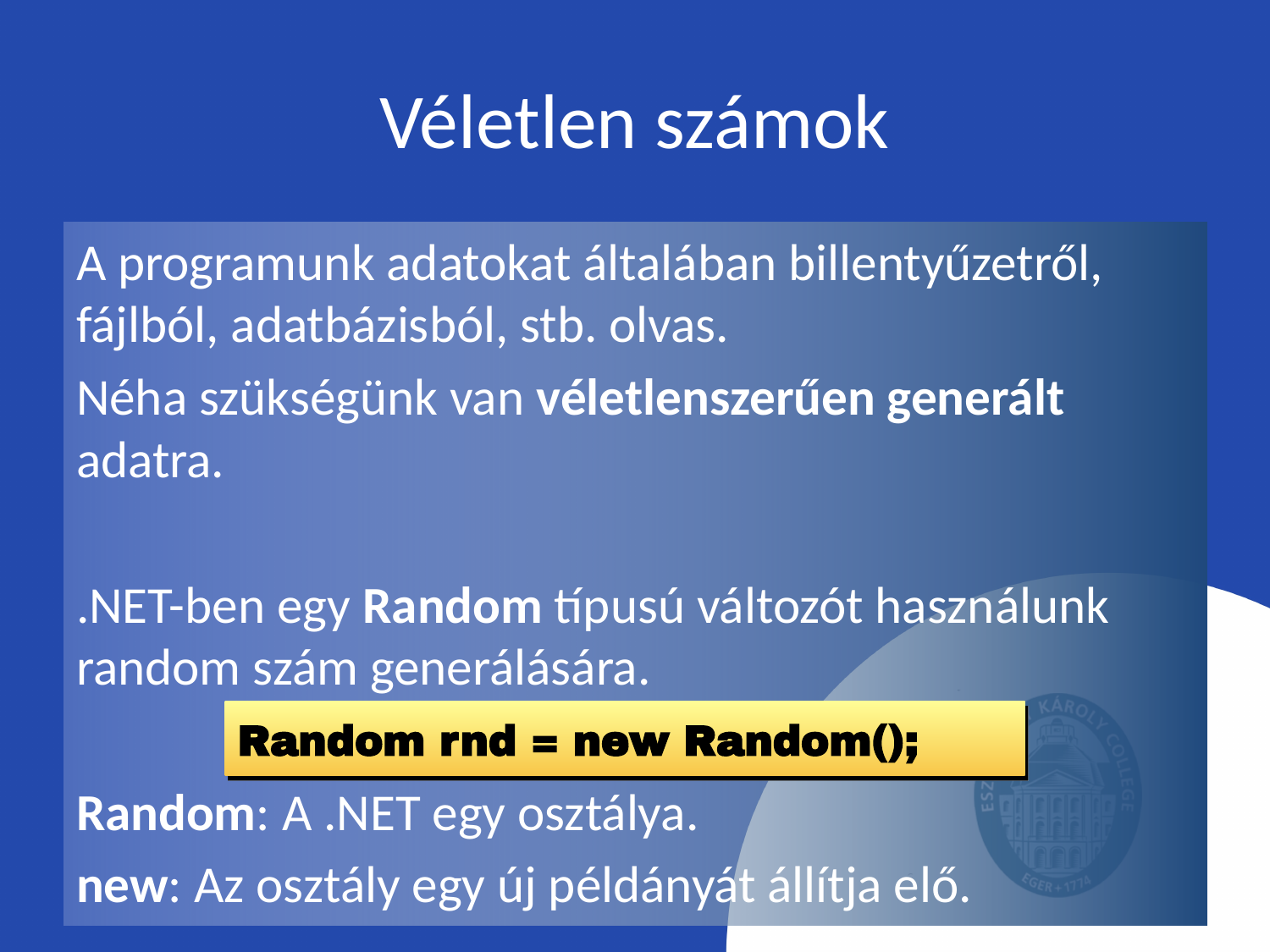

# Véletlen számok
A programunk adatokat általában billentyűzetről, fájlból, adatbázisból, stb. olvas.
Néha szükségünk van véletlenszerűen generált adatra.

.NET-ben egy Random típusú változót használunk random szám generálására.

Random: A .NET egy osztálya.
new: Az osztály egy új példányát állítja elő.
Random rnd = new Random();